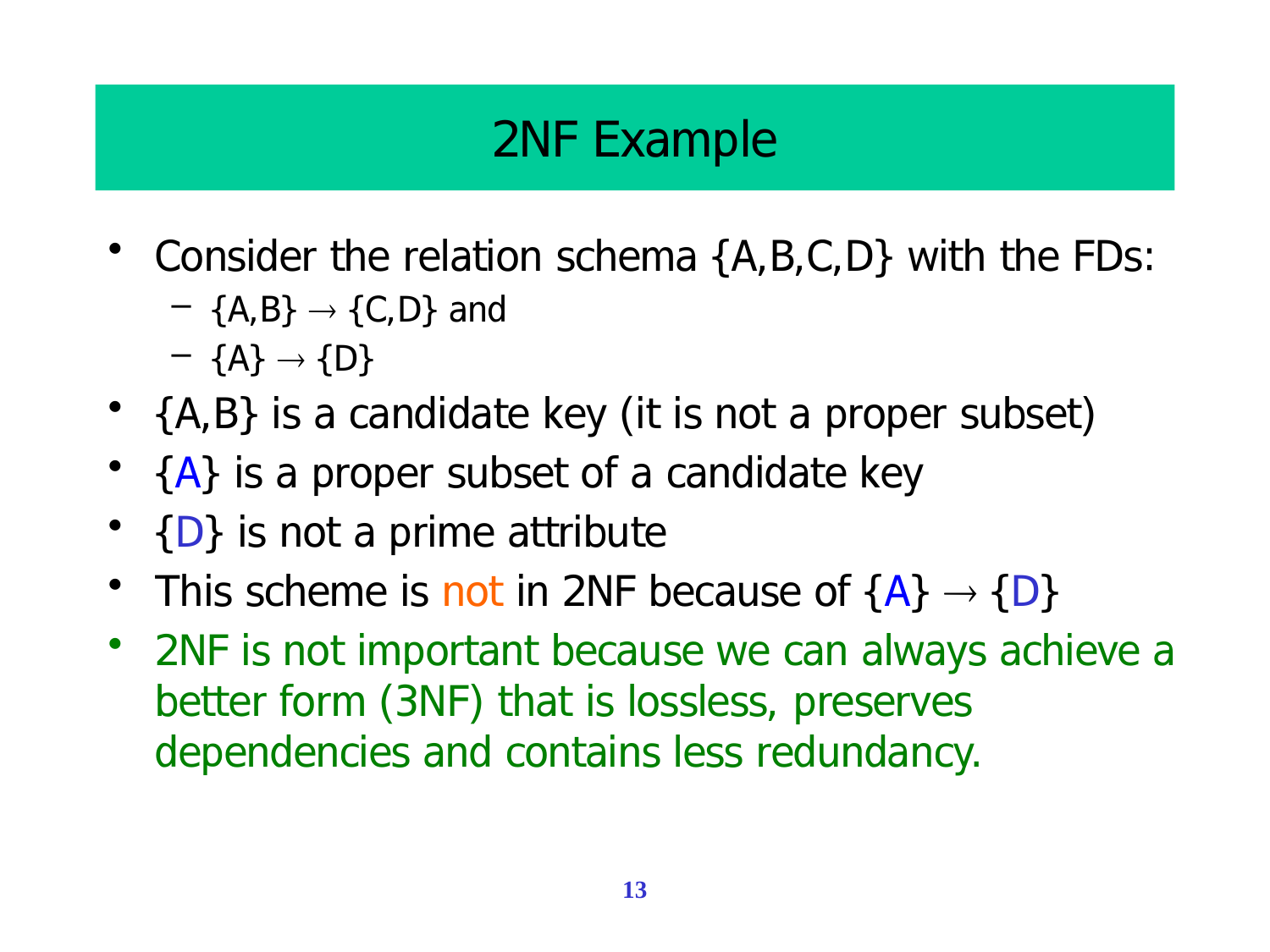

# 2NF Example
Consider the relation schema {A,B,C,D} with the FDs:
{A,B} → {C,D} and
{A} → {D}
{A,B} is a candidate key (it is not a proper subset)
{A} is a proper subset of a candidate key
{D} is not a prime attribute
This scheme is not in 2NF because of {A} → {D}
2NF is not important because we can always achieve a better form (3NF) that is lossless, preserves dependencies and contains less redundancy.
13